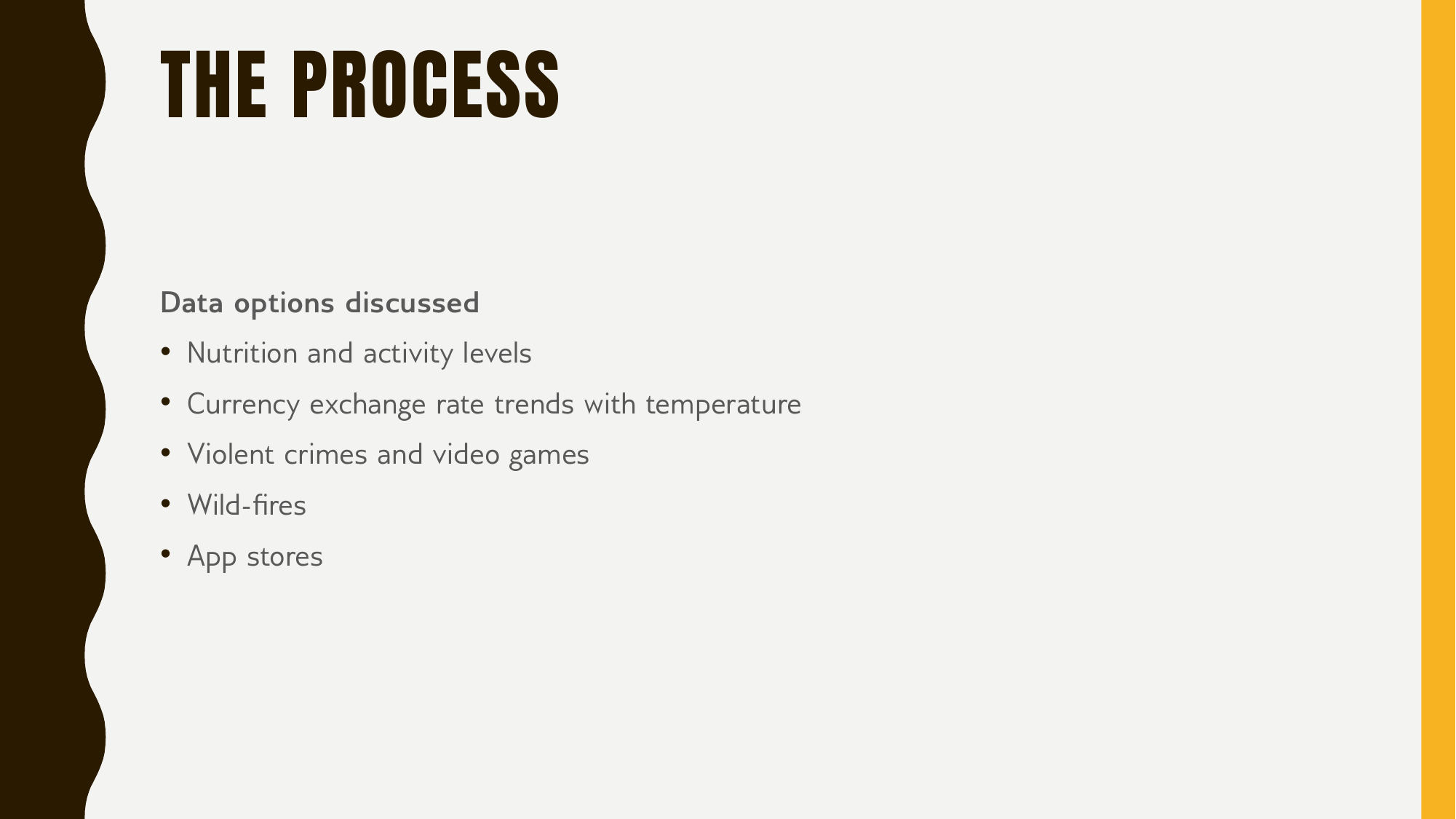

# The process
Data options discussed
Nutrition and activity levels
Currency exchange rate trends with temperature
Violent crimes and video games
Wild-fires
App stores